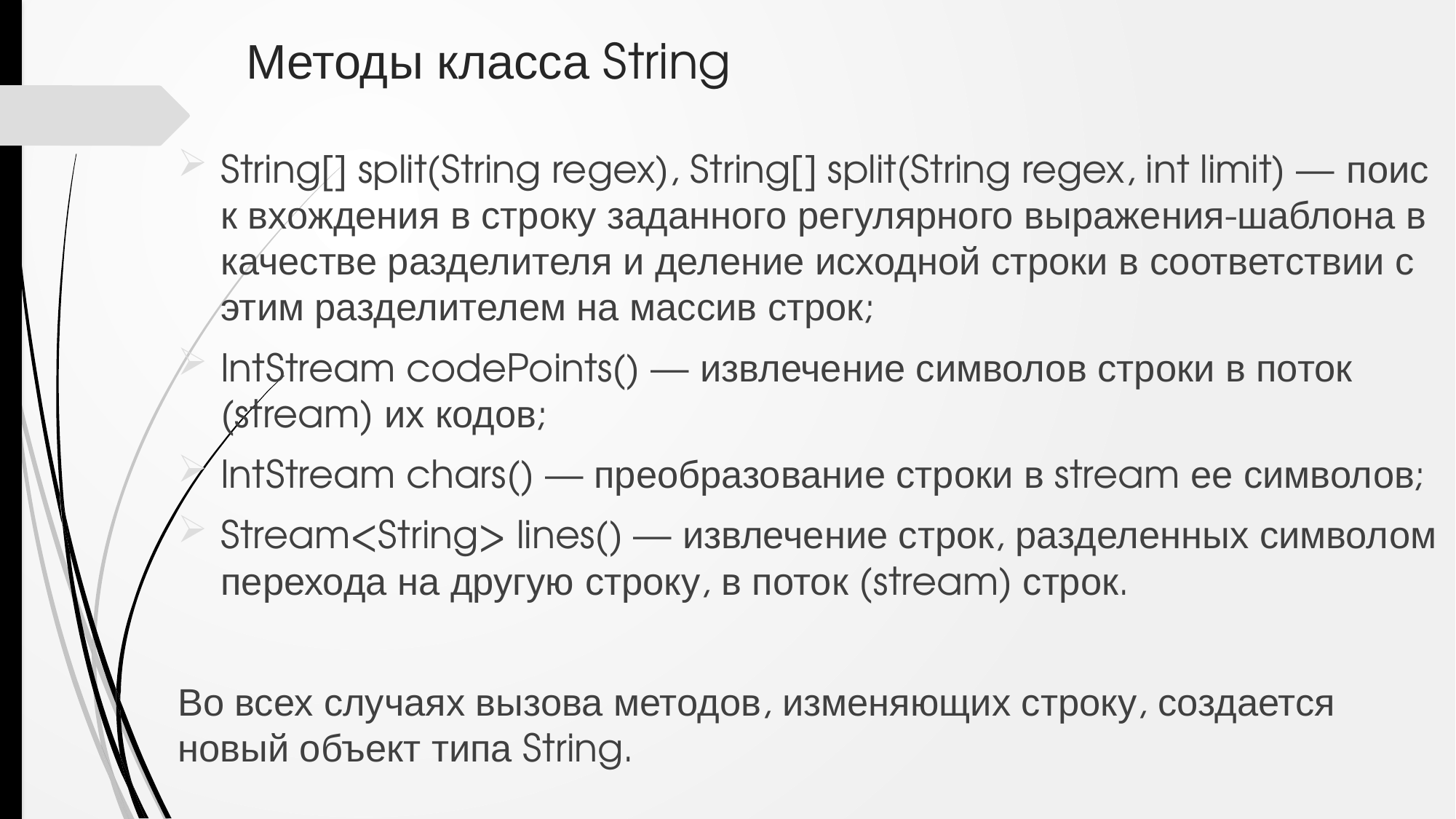

# Методы класса String
String[] split(String regex), String[] split(String regex, int limit) — поиск вхождения в строку заданного регулярного выражения-шаблона в качестве разделителя и деление исходной строки в соответствии с этим разделителем на массив строк;
IntStream codePoints() — извлечение символов строки в поток (stream) их кодов;
IntStream chars() — преобразование строки в stream ее символов;
Stream<String> lines() — извлечение строк, разделенных символом перехода на другую строку, в поток (stream) строк.

Во всех случаях вызова методов, изменяющих строку, создается новый объект типа String.